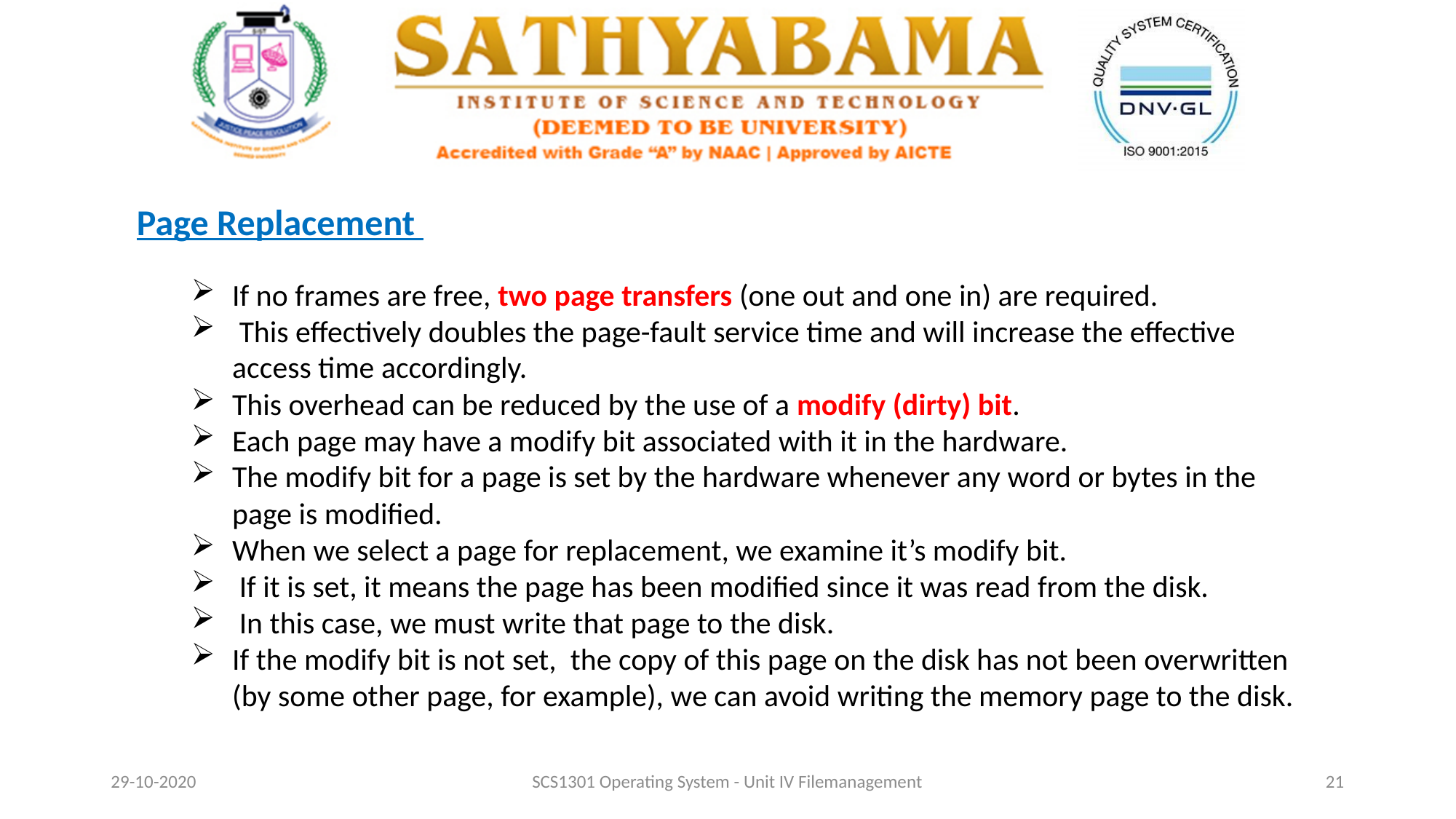

Page Replacement

If no frames are free, two page transfers (one out and one in) are required.
 This effectively doubles the page-fault service time and will increase the effective access time accordingly.
This overhead can be reduced by the use of a modify (dirty) bit.
Each page may have a modify bit associated with it in the hardware.
The modify bit for a page is set by the hardware whenever any word or bytes in the page is modified.
When we select a page for replacement, we examine it’s modify bit.
 If it is set, it means the page has been modified since it was read from the disk.
 In this case, we must write that page to the disk.
If the modify bit is not set,  the copy of this page on the disk has not been overwritten (by some other page, for example), we can avoid writing the memory page to the disk.
29-10-2020
SCS1301 Operating System - Unit IV Filemanagement
21